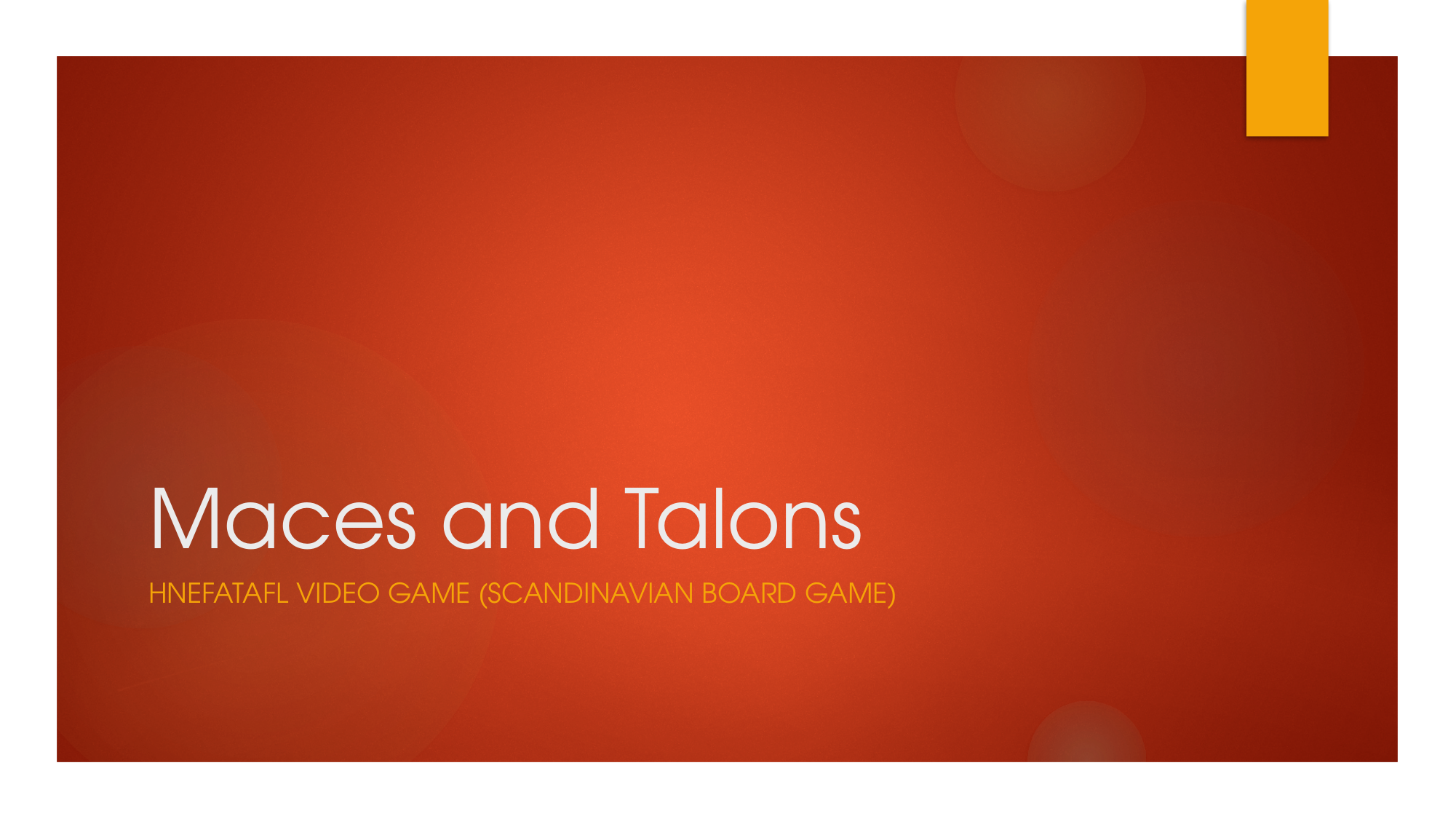

# Maces and Talons
Hnefatafl Video Game (Scandinavian Board Game)